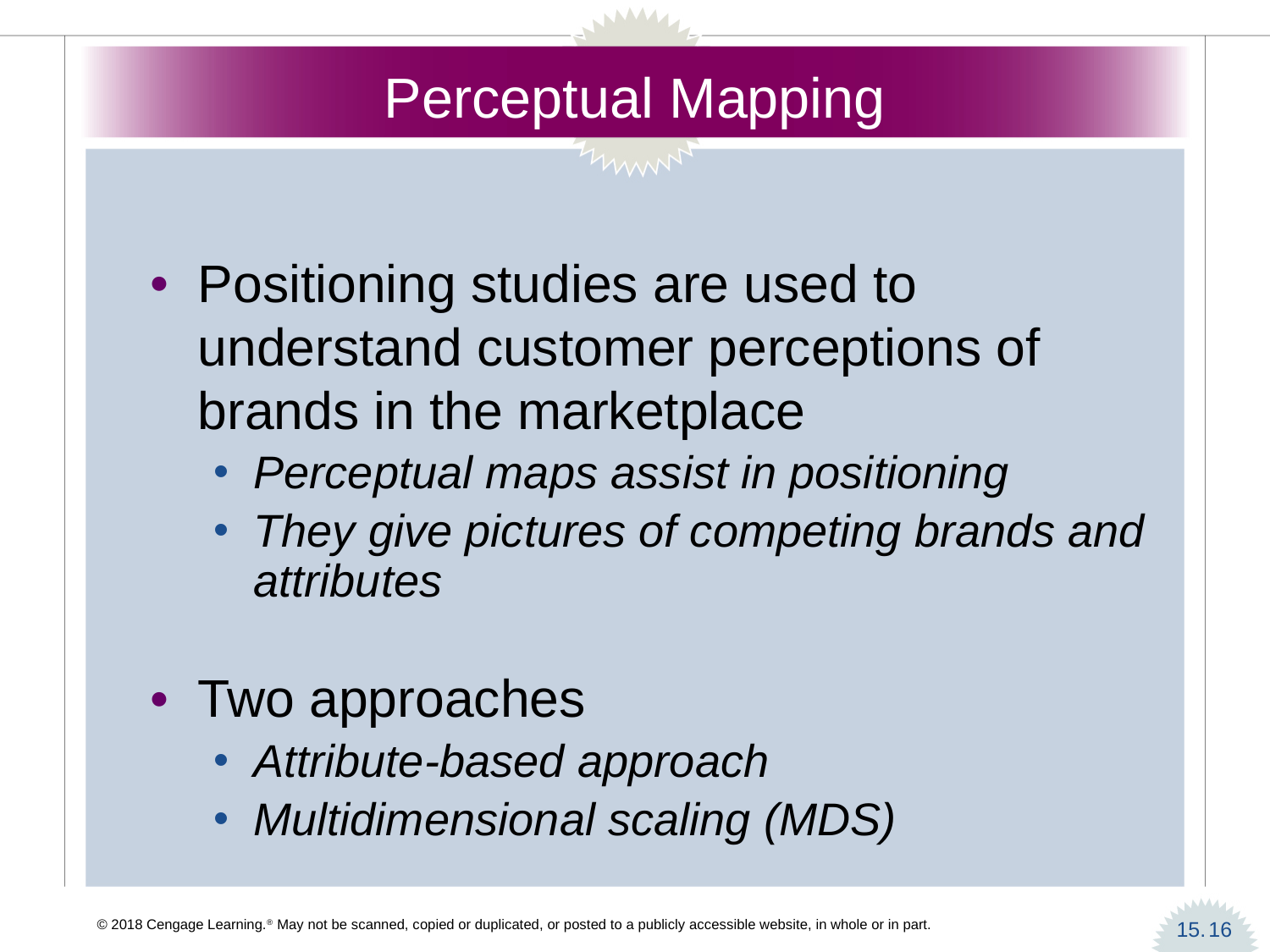

# Perceptual Mapping
Positioning studies are used to understand customer perceptions of brands in the marketplace
Perceptual maps assist in positioning
They give pictures of competing brands and attributes

Two approaches
Attribute-based approach
Multidimensional scaling (MDS)

16